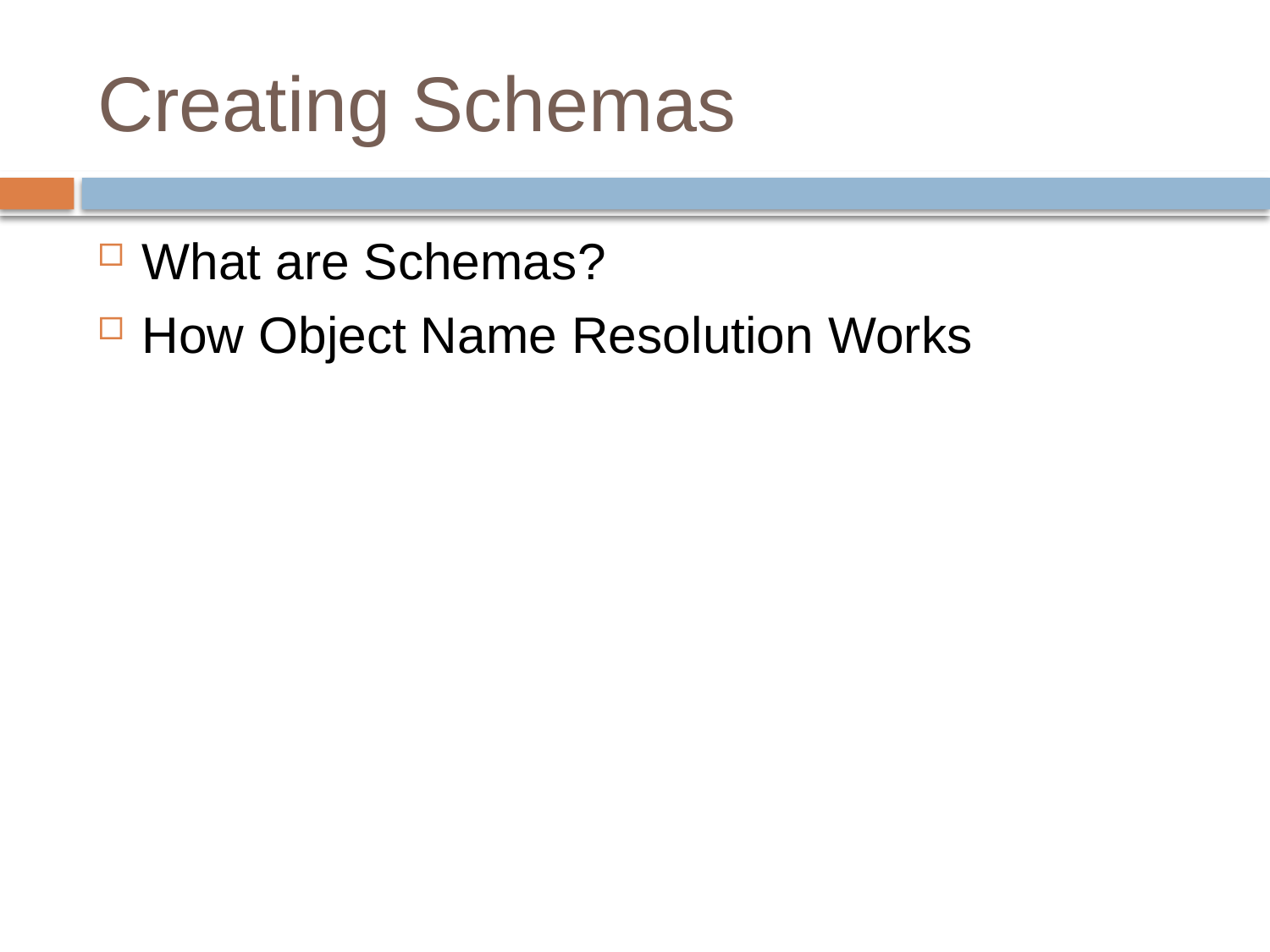

# Creating Schemas
What are Schemas?
How Object Name Resolution Works